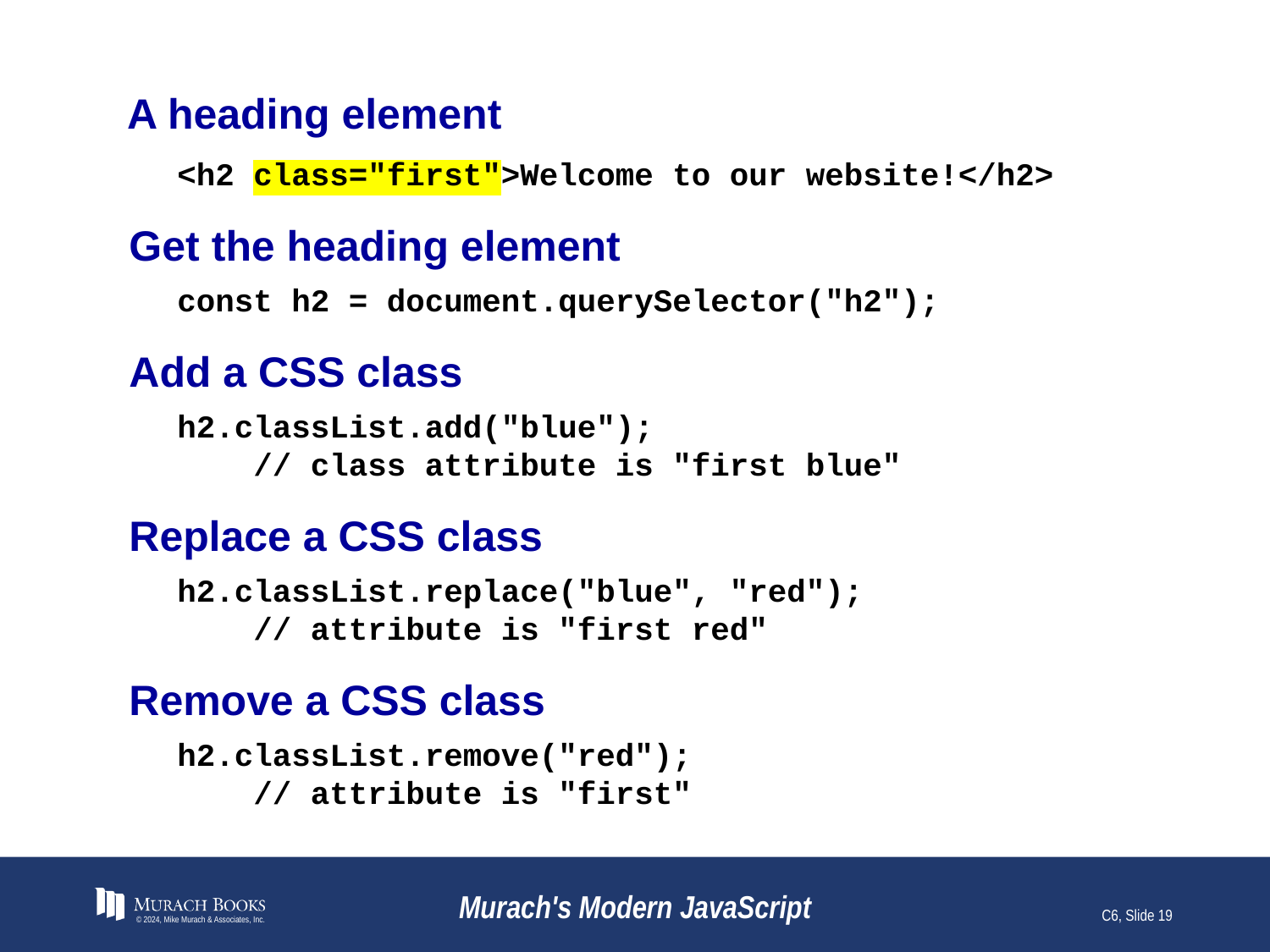

# A heading element
<h2 class="first">Welcome to our website!</h2>
Get the heading element
const h2 = document.querySelector("h2");
Add a CSS class
h2.classList.add("blue");
    // class attribute is "first blue"
Replace a CSS class
h2.classList.replace("blue", "red");
    // attribute is "first red"
Remove a CSS class
h2.classList.remove("red");
    // attribute is "first"

© 2024, Mike Murach & Associates, Inc.
Murach's Modern JavaScript

C6, Slide 19